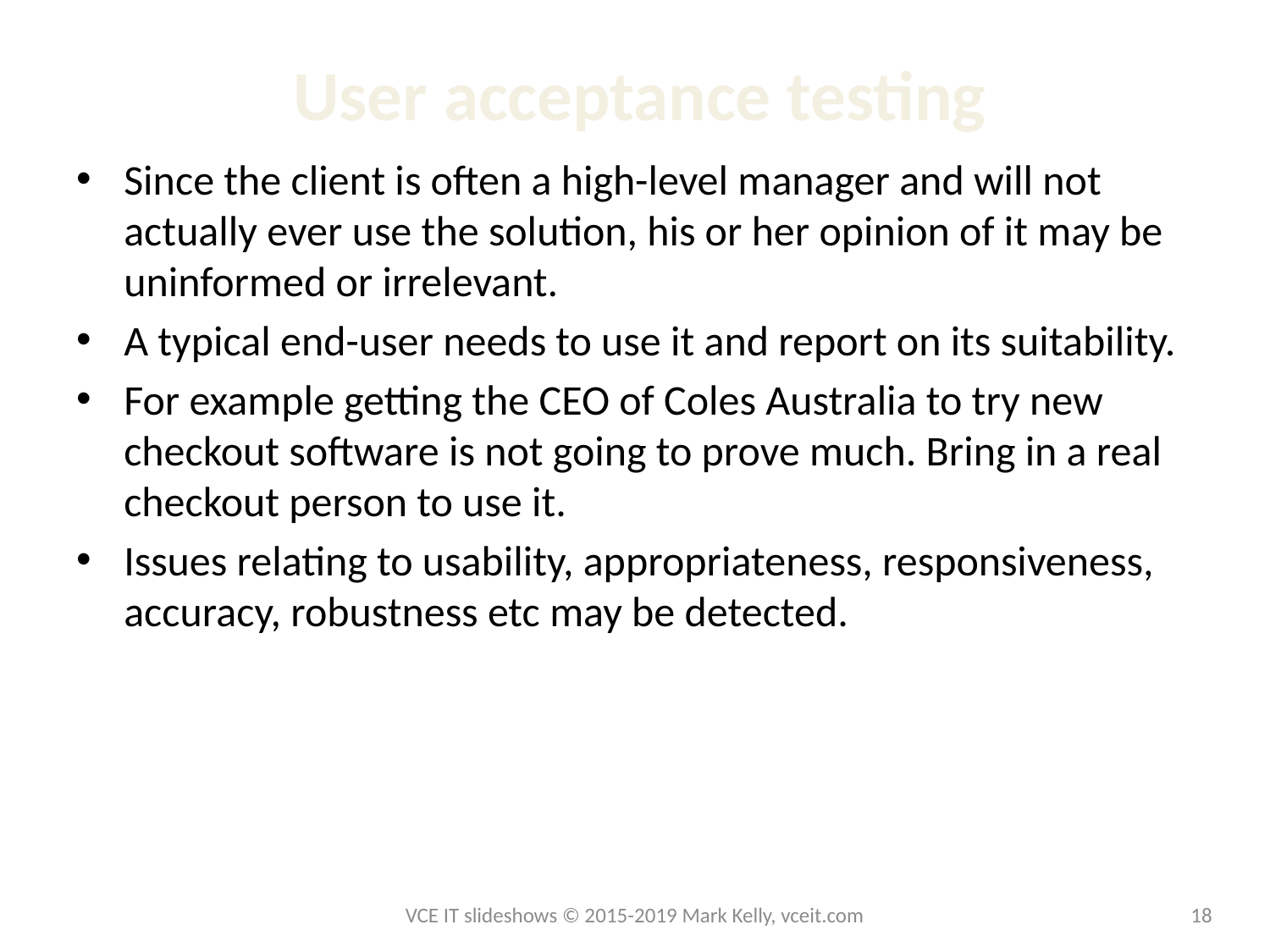

# User acceptance testing
Since the client is often a high-level manager and will not actually ever use the solution, his or her opinion of it may be uninformed or irrelevant.
A typical end-user needs to use it and report on its suitability.
For example getting the CEO of Coles Australia to try new checkout software is not going to prove much. Bring in a real checkout person to use it.
Issues relating to usability, appropriateness, responsiveness, accuracy, robustness etc may be detected.
VCE IT slideshows © 2015-2019 Mark Kelly, vceit.com
18